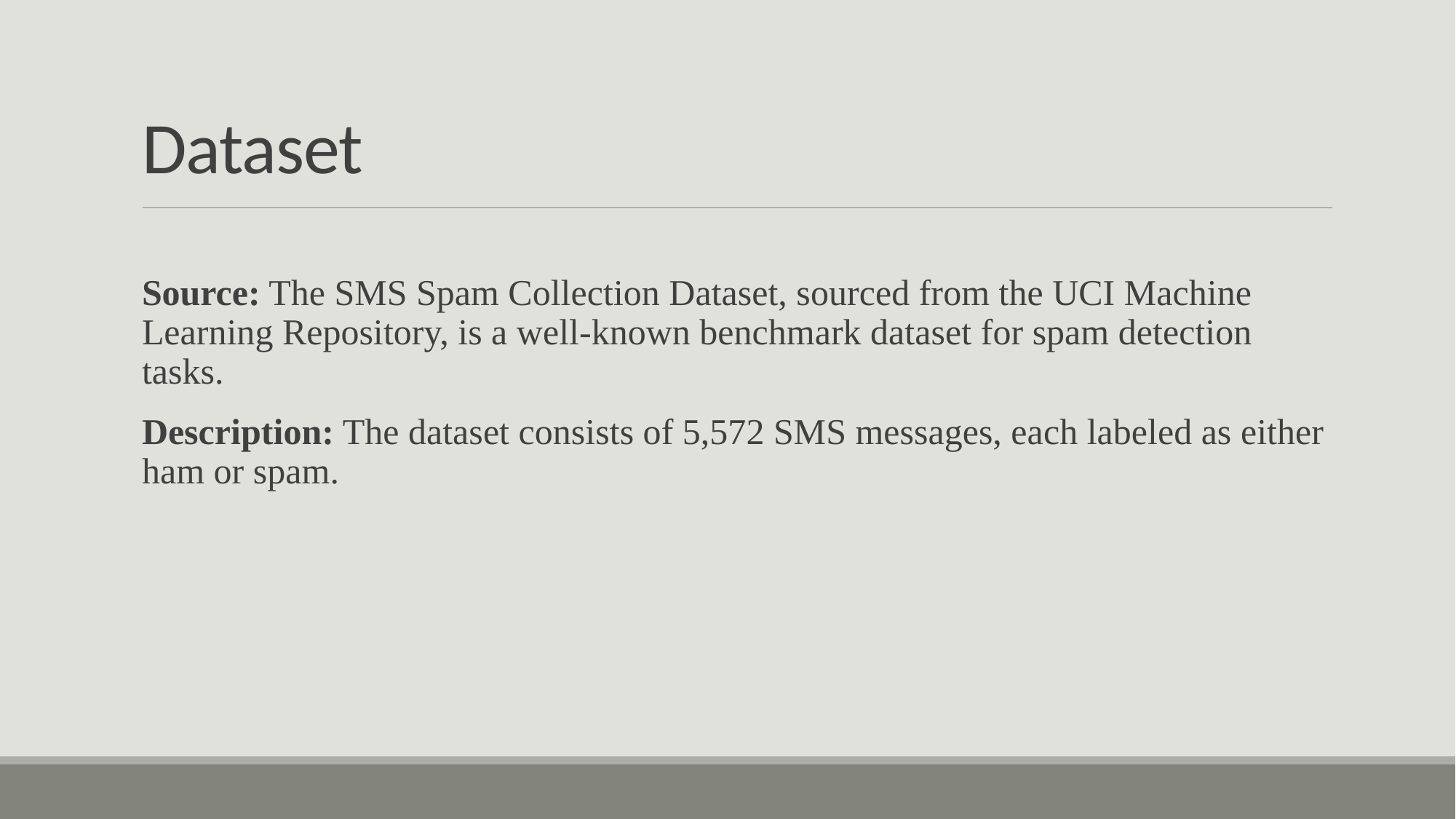

# Dataset
Source: The SMS Spam Collection Dataset, sourced from the UCI Machine Learning Repository, is a well-known benchmark dataset for spam detection tasks.
Description: The dataset consists of 5,572 SMS messages, each labeled as either ham or spam.